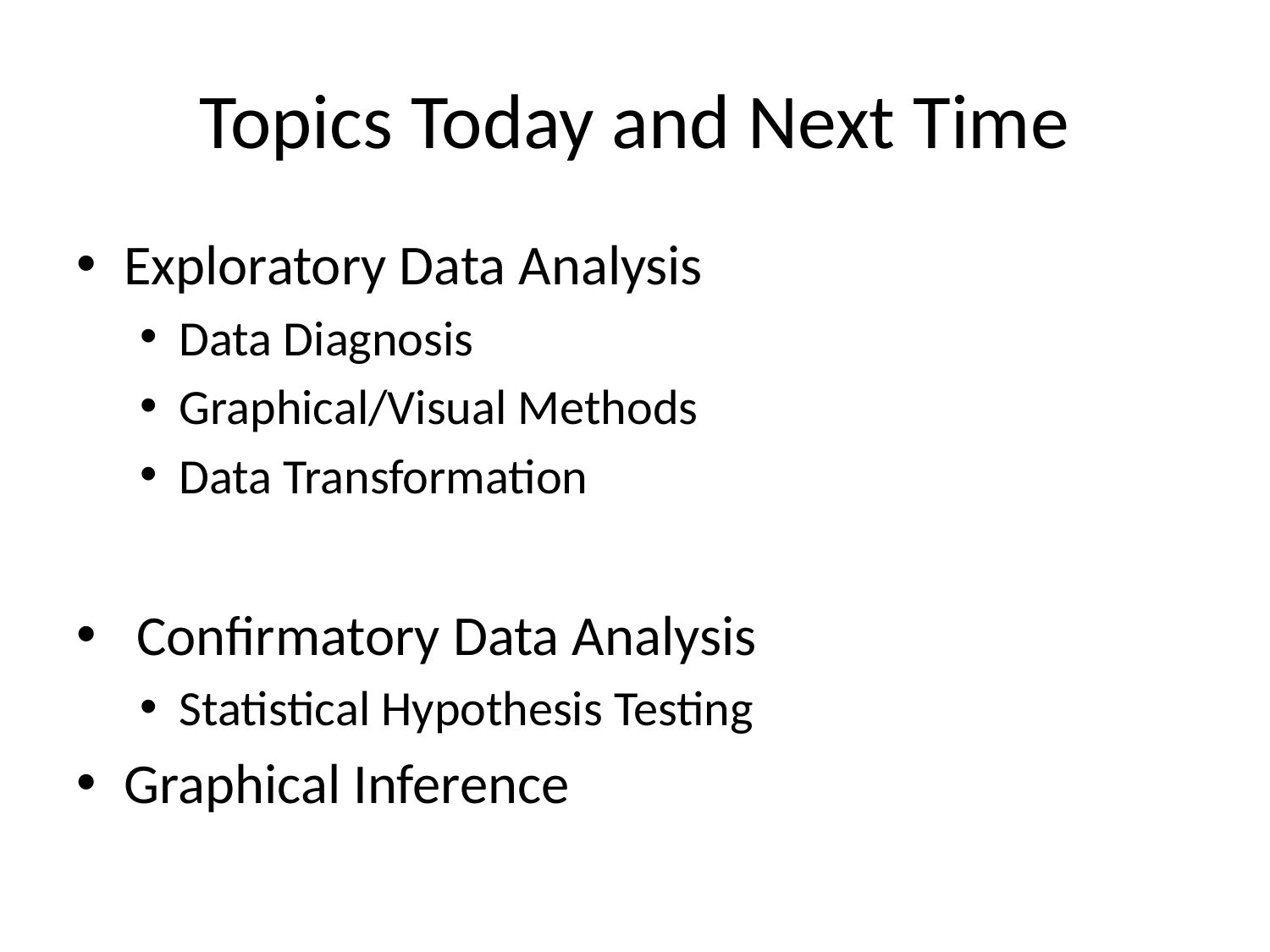

# Topics Today and Next Time
Exploratory Data Analysis
Data Diagnosis
Graphical/Visual Methods
Data Transformation

 Confirmatory Data Analysis
Statistical Hypothesis Testing
Graphical Inference